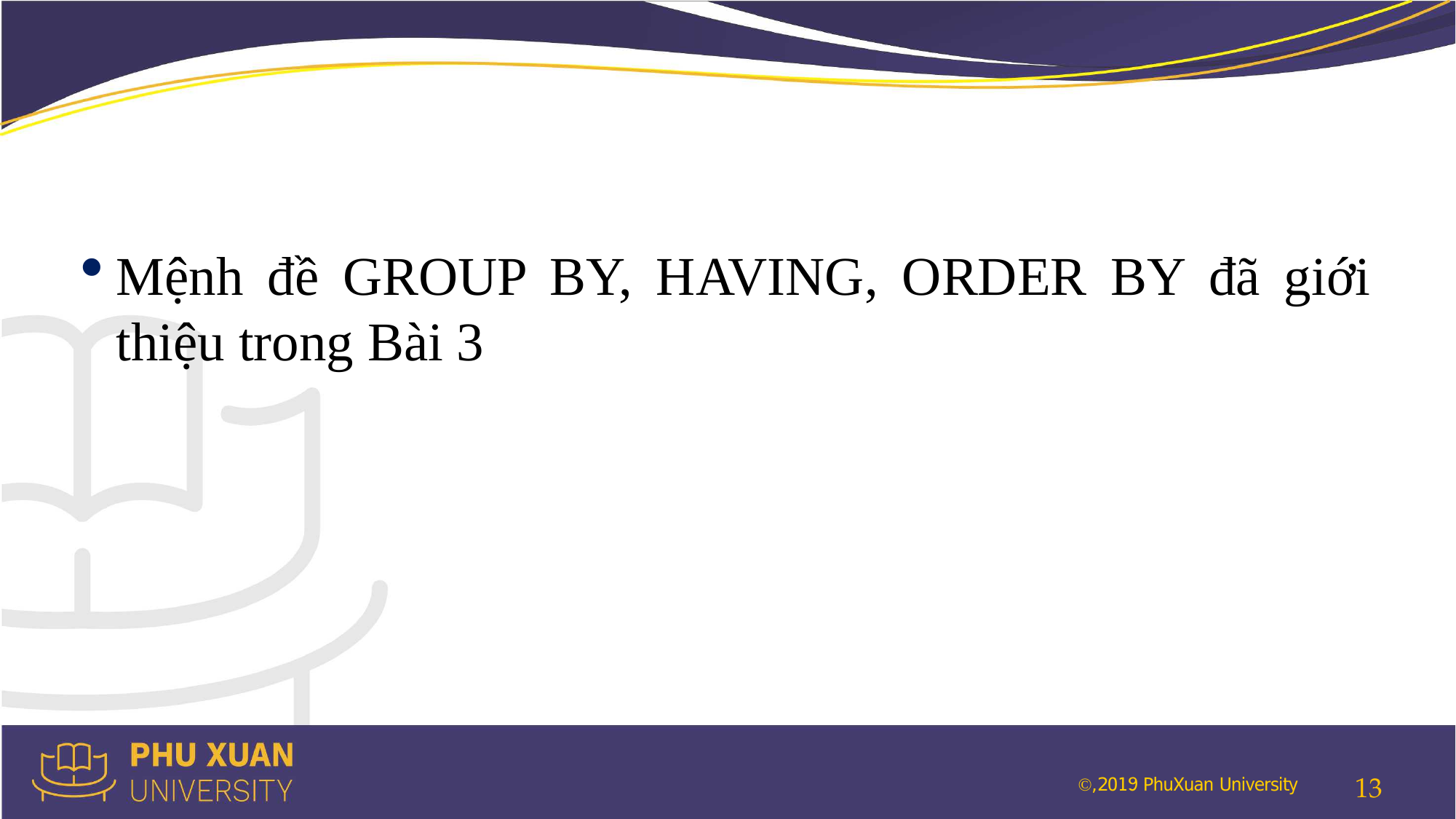

#
Mệnh đề GROUP BY, HAVING, ORDER BY đã giới thiệu trong Bài 3
13